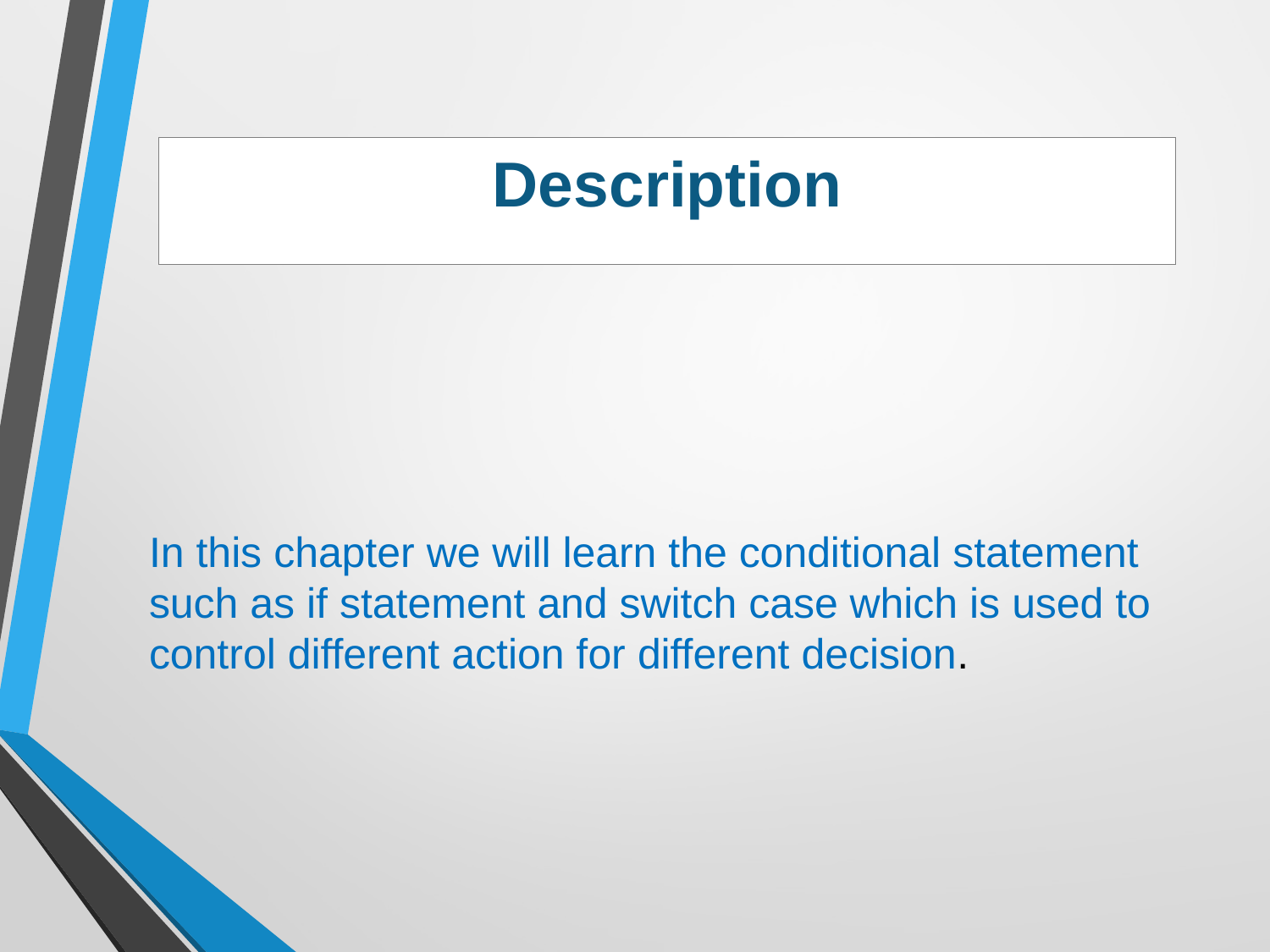

Description

In this chapter we will learn the conditional statement such as if statement and switch case which is used to control different action for different decision.